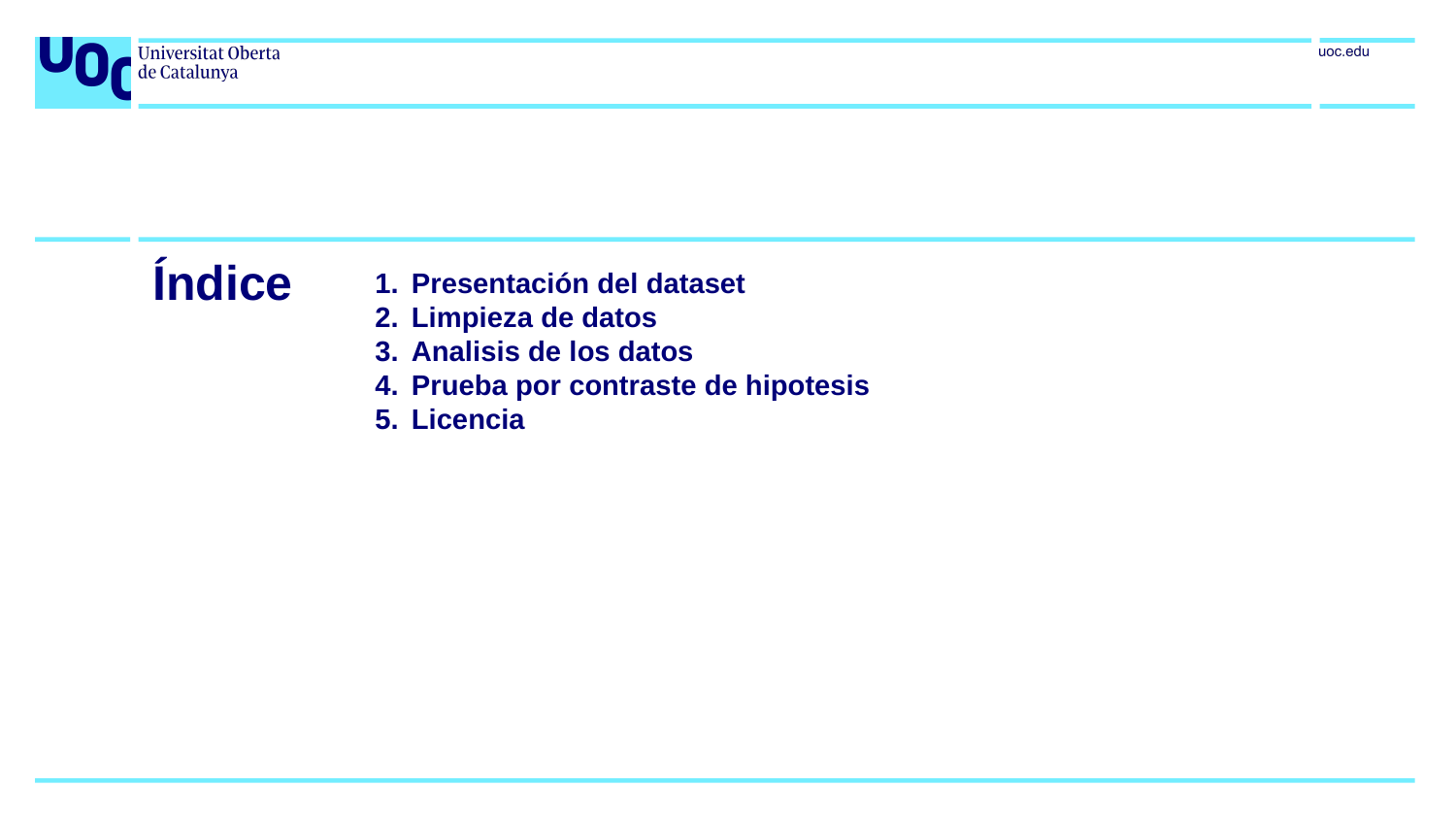

Índice
Presentación del dataset
Limpieza de datos
Analisis de los datos
Prueba por contraste de hipotesis
Licencia